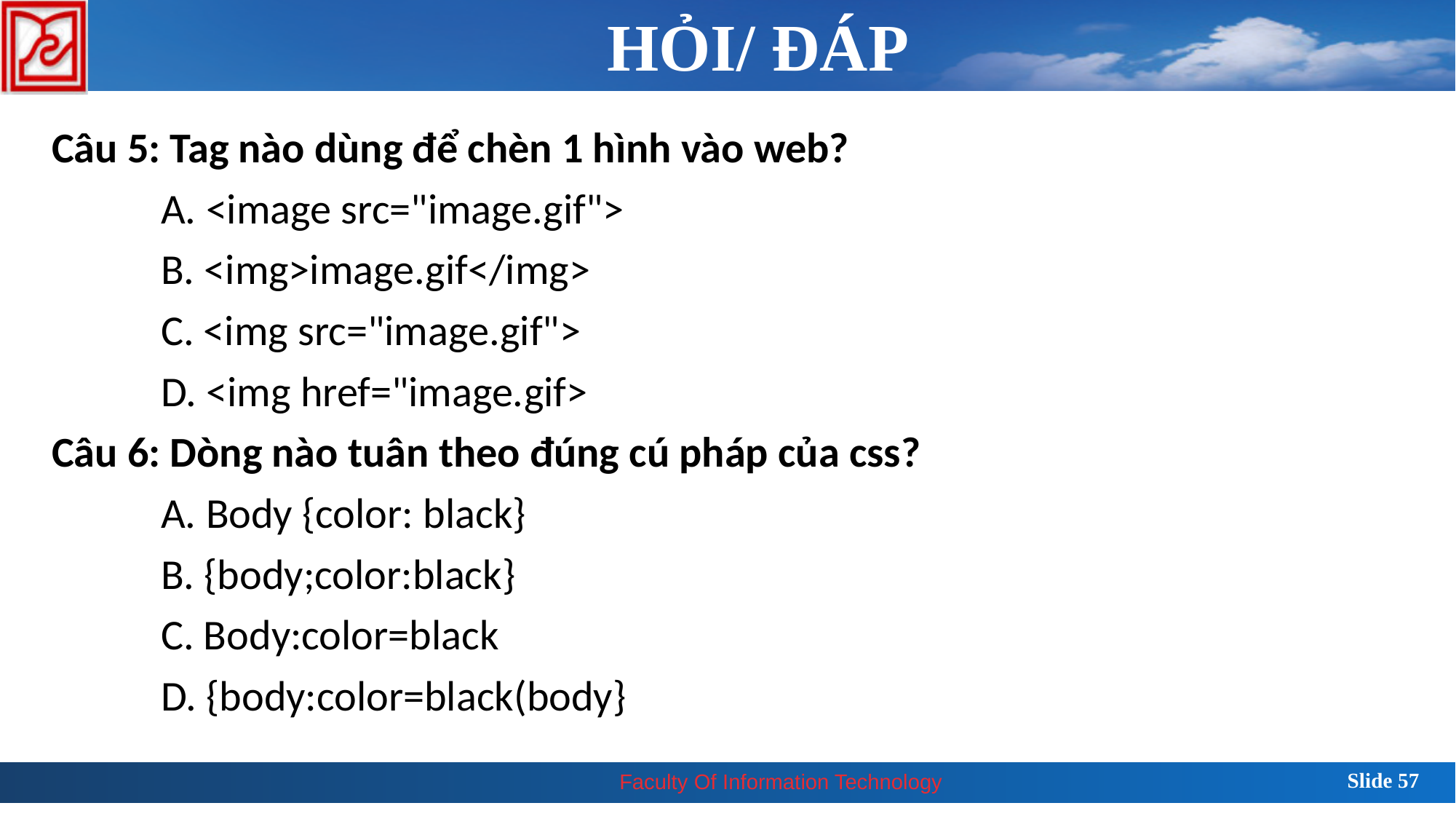

HỎI/ ĐÁP
Câu 5: Tag nào dùng để chèn 1 hình vào web?
	A. <image src="image.gif">
	B. <img>image.gif</img>
	C. <img src="image.gif">
	D. <img href="image.gif>
Câu 6: Dòng nào tuân theo đúng cú pháp của css?
	A. Body {color: black}
	B. {body;color:black}
	C. Body:color=black
	D. {body:color=black(body}